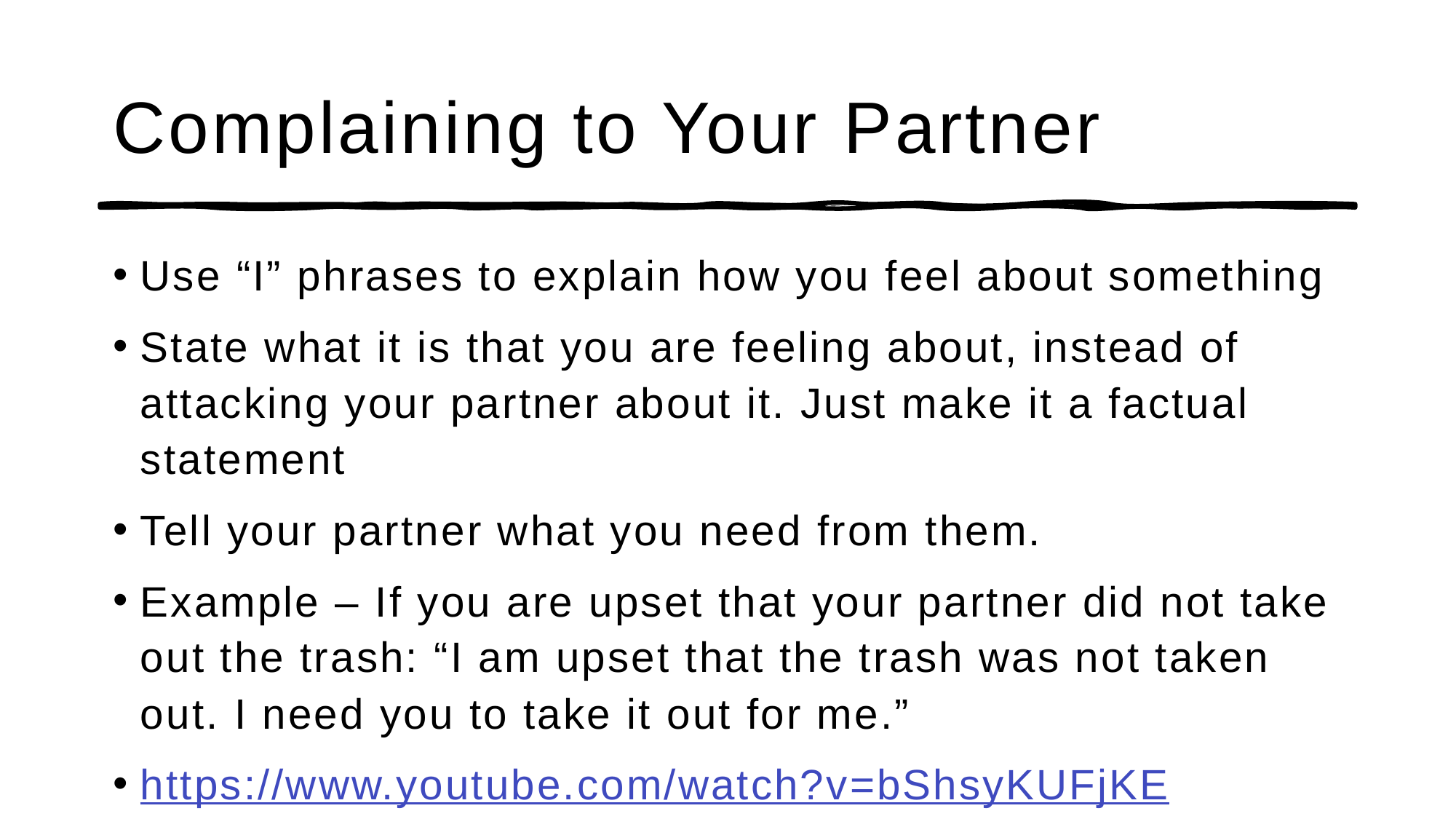

# Complaining to Your Partner
Use “I” phrases to explain how you feel about something
State what it is that you are feeling about, instead of attacking your partner about it. Just make it a factual statement
Tell your partner what you need from them.
Example – If you are upset that your partner did not take out the trash: “I am upset that the trash was not taken out. I need you to take it out for me.”
https://www.youtube.com/watch?v=bShsyKUFjKE